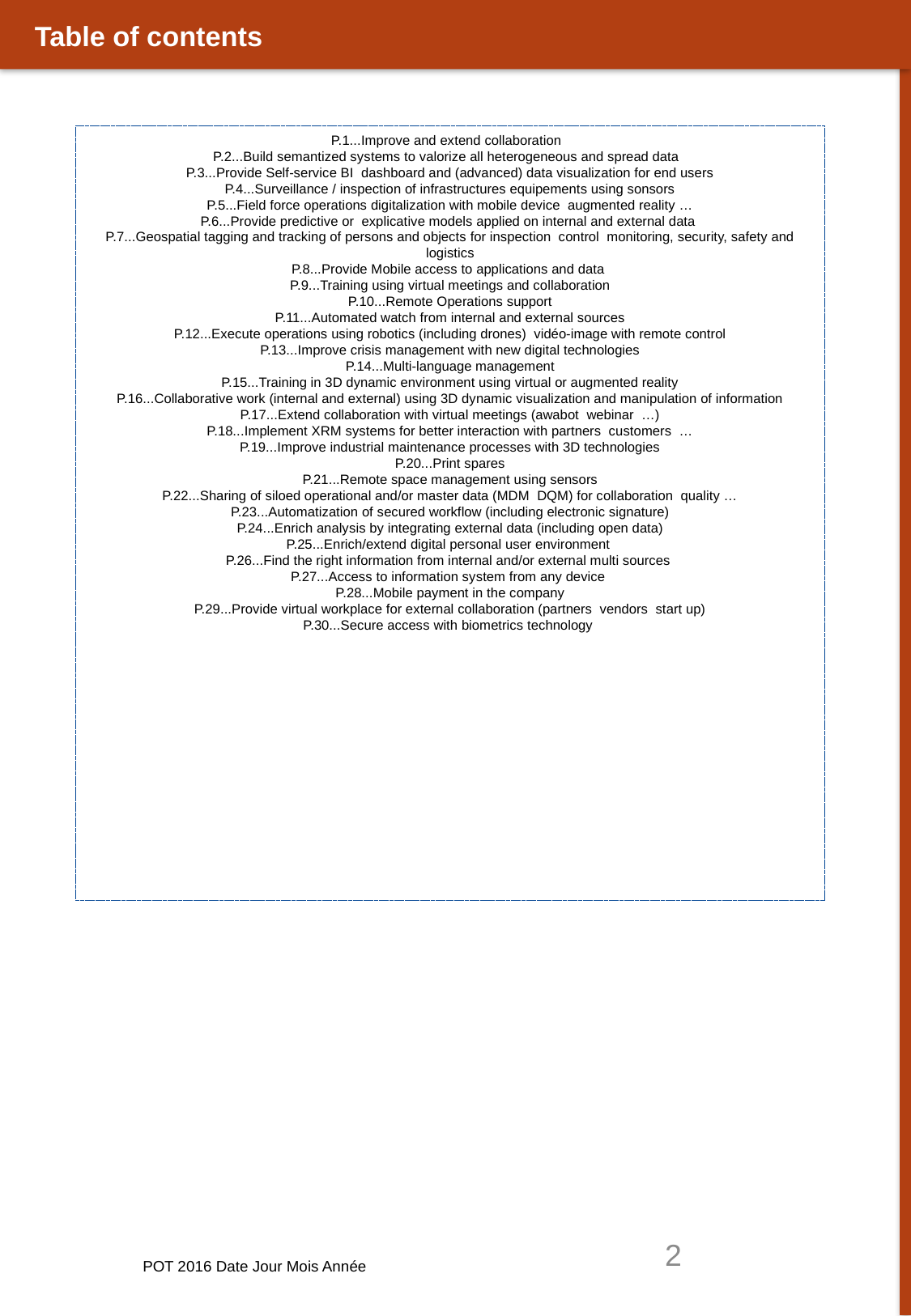

Table of contents
# P.1...Improve and extend collaboration
P.2...Build semantized systems to valorize all heterogeneous and spread data
P.3...Provide Self-service BI  dashboard and (advanced) data visualization for end users
P.4...Surveillance / inspection of infrastructures equipements using sonsors
P.5...Field force operations digitalization with mobile device  augmented reality …
P.6...Provide predictive or  explicative models applied on internal and external data
P.7...Geospatial tagging and tracking of persons and objects for inspection  control  monitoring, security, safety and logistics
P.8...Provide Mobile access to applications and data
P.9...Training using virtual meetings and collaboration
P.10...Remote Operations support
P.11...Automated watch from internal and external sources
P.12...Execute operations using robotics (including drones)  vidéo-image with remote control
P.13...Improve crisis management with new digital technologies
P.14...Multi-language management
P.15...Training in 3D dynamic environment using virtual or augmented reality
P.16...Collaborative work (internal and external) using 3D dynamic visualization and manipulation of information
P.17...Extend collaboration with virtual meetings (awabot  webinar  …)
P.18...Implement XRM systems for better interaction with partners  customers  …
P.19...Improve industrial maintenance processes with 3D technologies
P.20...Print spares
P.21...Remote space management using sensors
P.22...Sharing of siloed operational and/or master data (MDM  DQM) for collaboration  quality …
P.23...Automatization of secured workflow (including electronic signature)
P.24...Enrich analysis by integrating external data (including open data)
P.25...Enrich/extend digital personal user environment
P.26...Find the right information from internal and/or external multi sources
P.27...Access to information system from any device
P.28...Mobile payment in the company
P.29...Provide virtual workplace for external collaboration (partners  vendors  start up)
P.30...Secure access with biometrics technology

2
POT 2016 Date Jour Mois Année